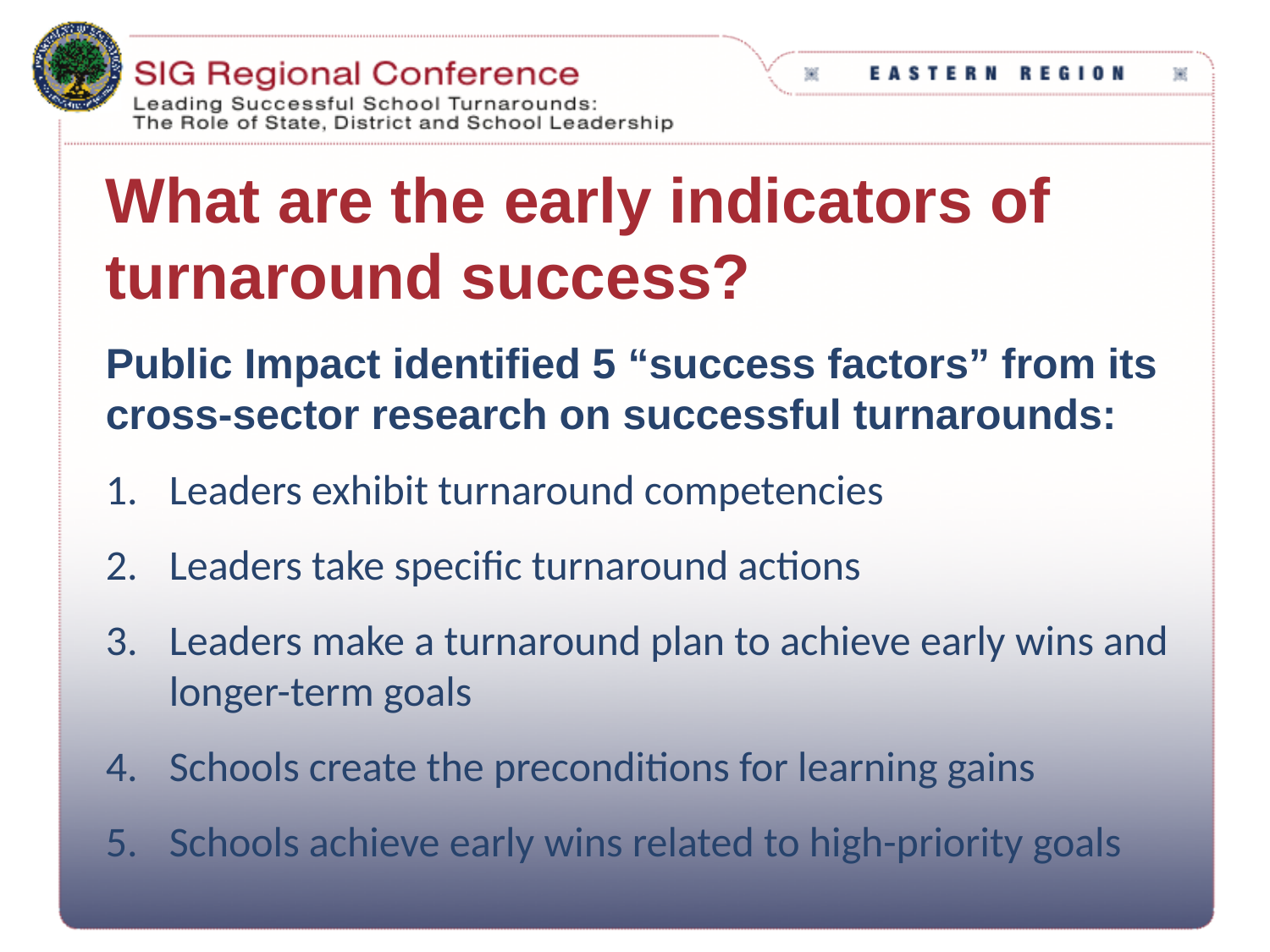

# What are the early indicators of turnaround success?
Public Impact identified 5 “success factors” from its cross-sector research on successful turnarounds:
Leaders exhibit turnaround competencies
Leaders take specific turnaround actions
Leaders make a turnaround plan to achieve early wins and longer-term goals
Schools create the preconditions for learning gains
Schools achieve early wins related to high-priority goals